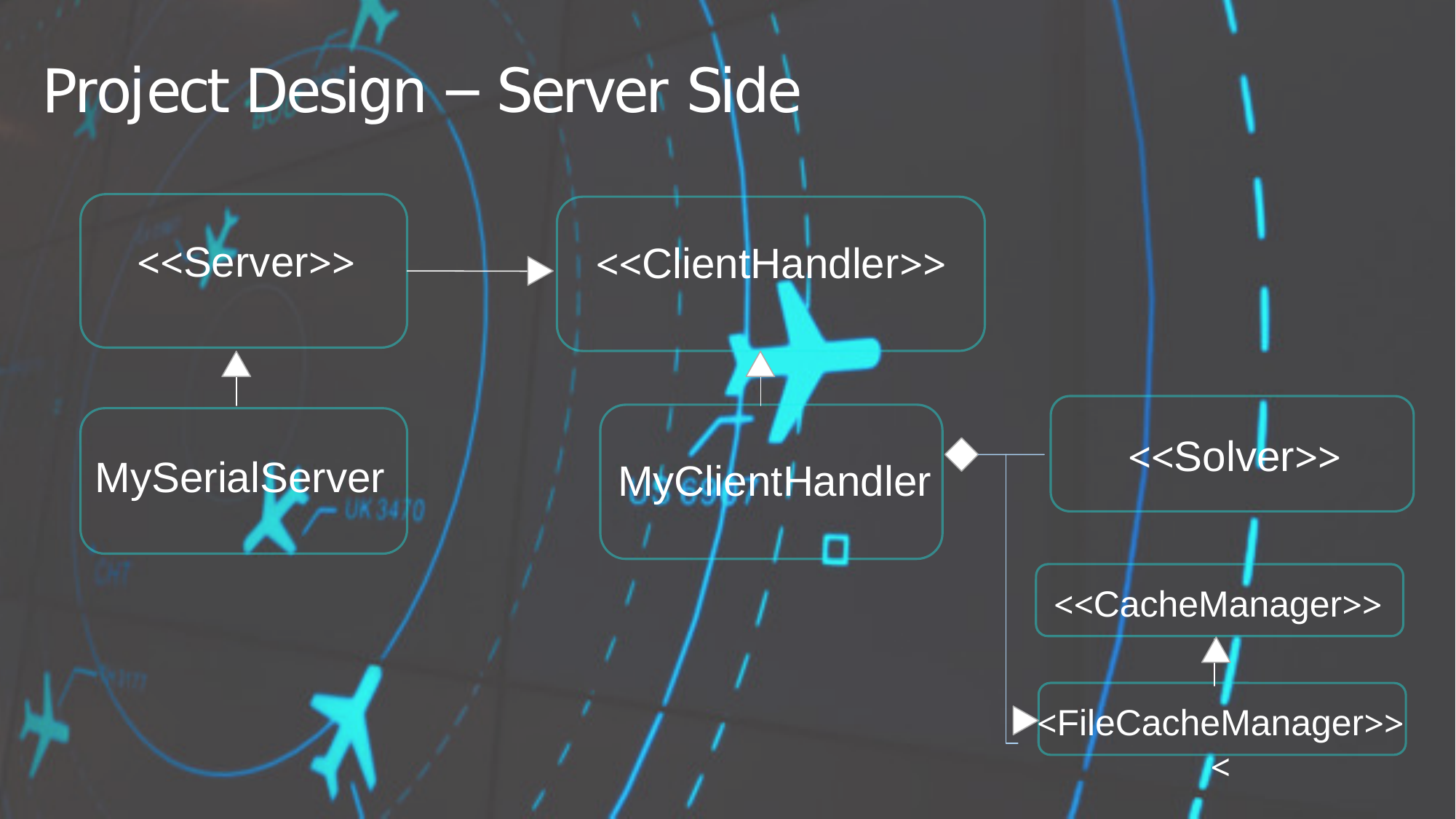

# Project Design – Server Side

<<Server>>

<<ClientHandler>>

<<Solver>>

MySerialServer
MyClientHandler

<<CacheManager>>

<<FileCacheManager>>